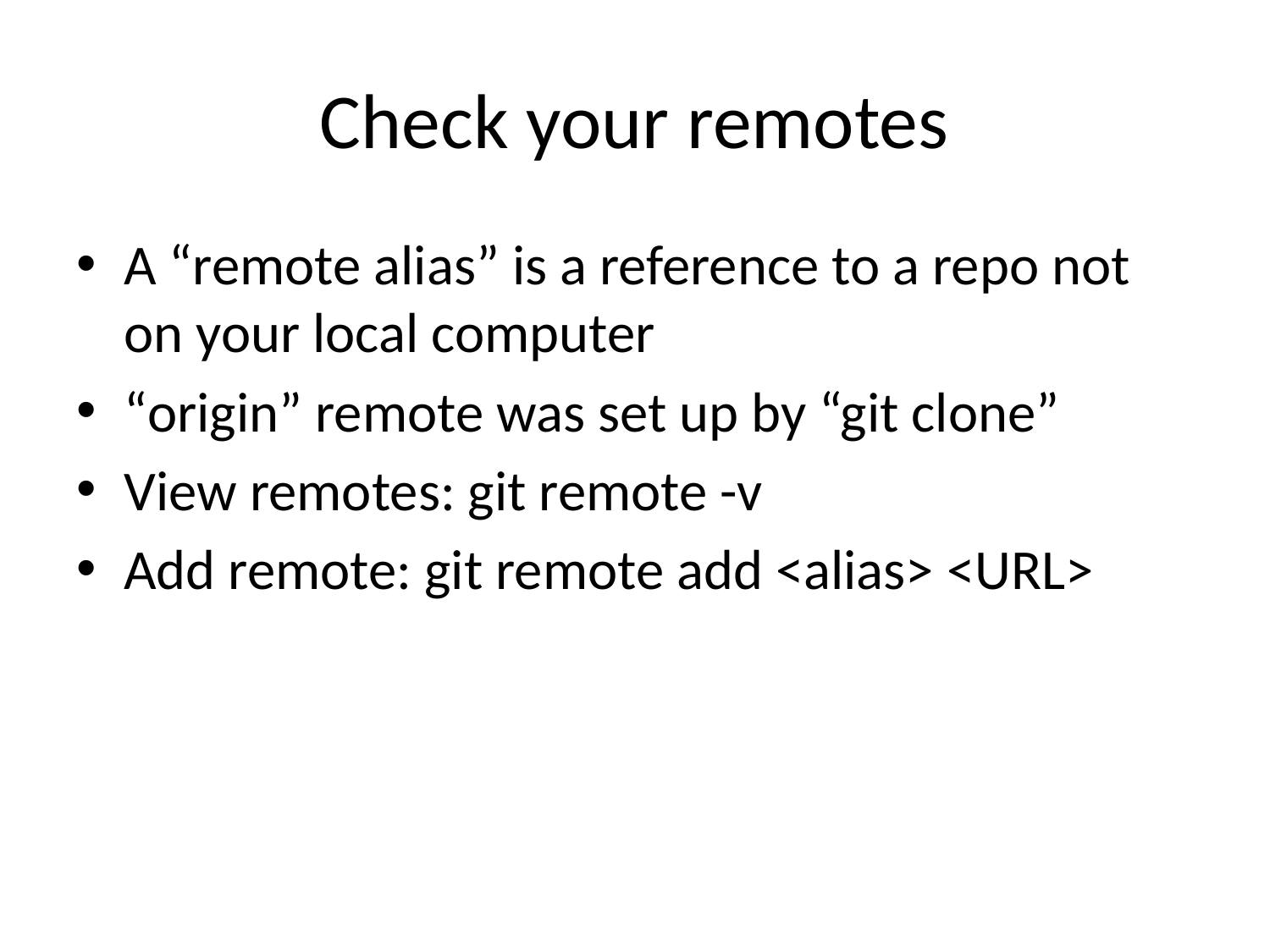

# Check your remotes
A “remote alias” is a reference to a repo not on your local computer
“origin” remote was set up by “git clone”
View remotes: git remote -v
Add remote: git remote add <alias> <URL>